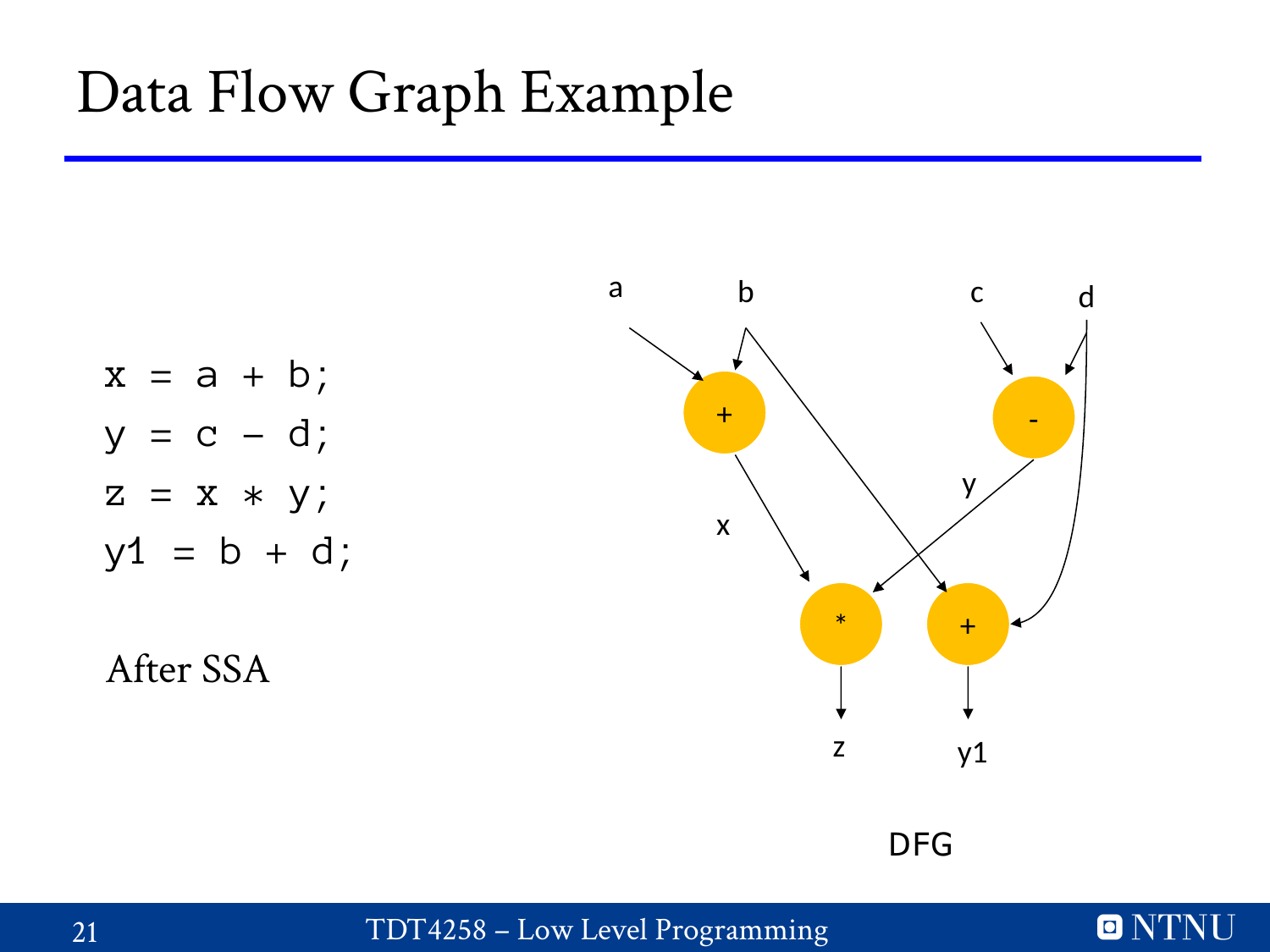

# Data Flow Graph Example
a
b
c
d

x = a + b;
y = c - d;
z = x * y;
y1 = b + d;

After SSA
+
-

y

x
*
+

z
y1
DFG